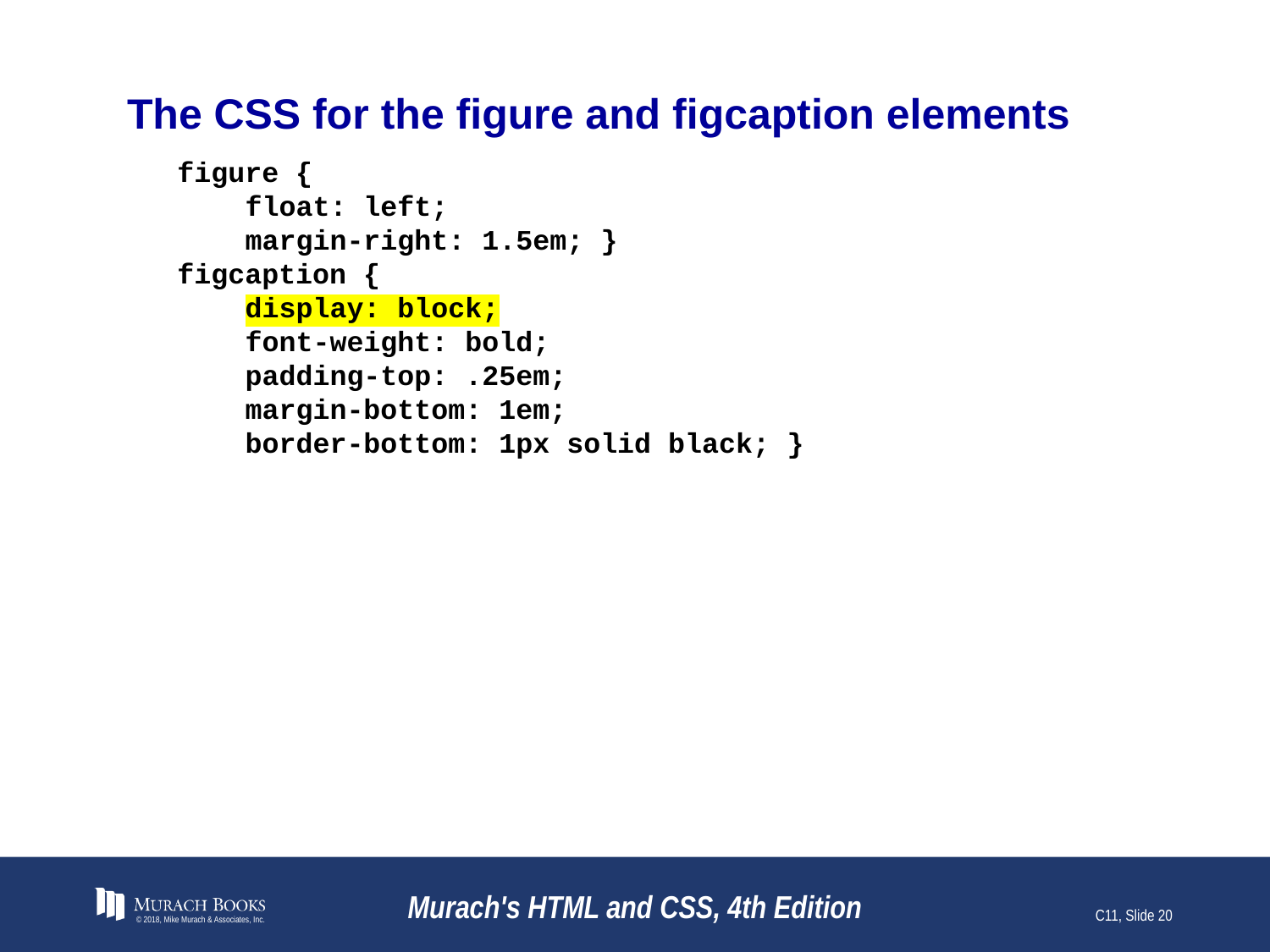

# The CSS for the figure and figcaption elements
figure {
    float: left;
    margin-right: 1.5em; }
figcaption {
    display: block;
    font-weight: bold;
    padding-top: .25em;
    margin-bottom: 1em;
    border-bottom: 1px solid black; }

© 2018, Mike Murach & Associates, Inc.
Murach's HTML and CSS, 4th Edition

C11, Slide 20